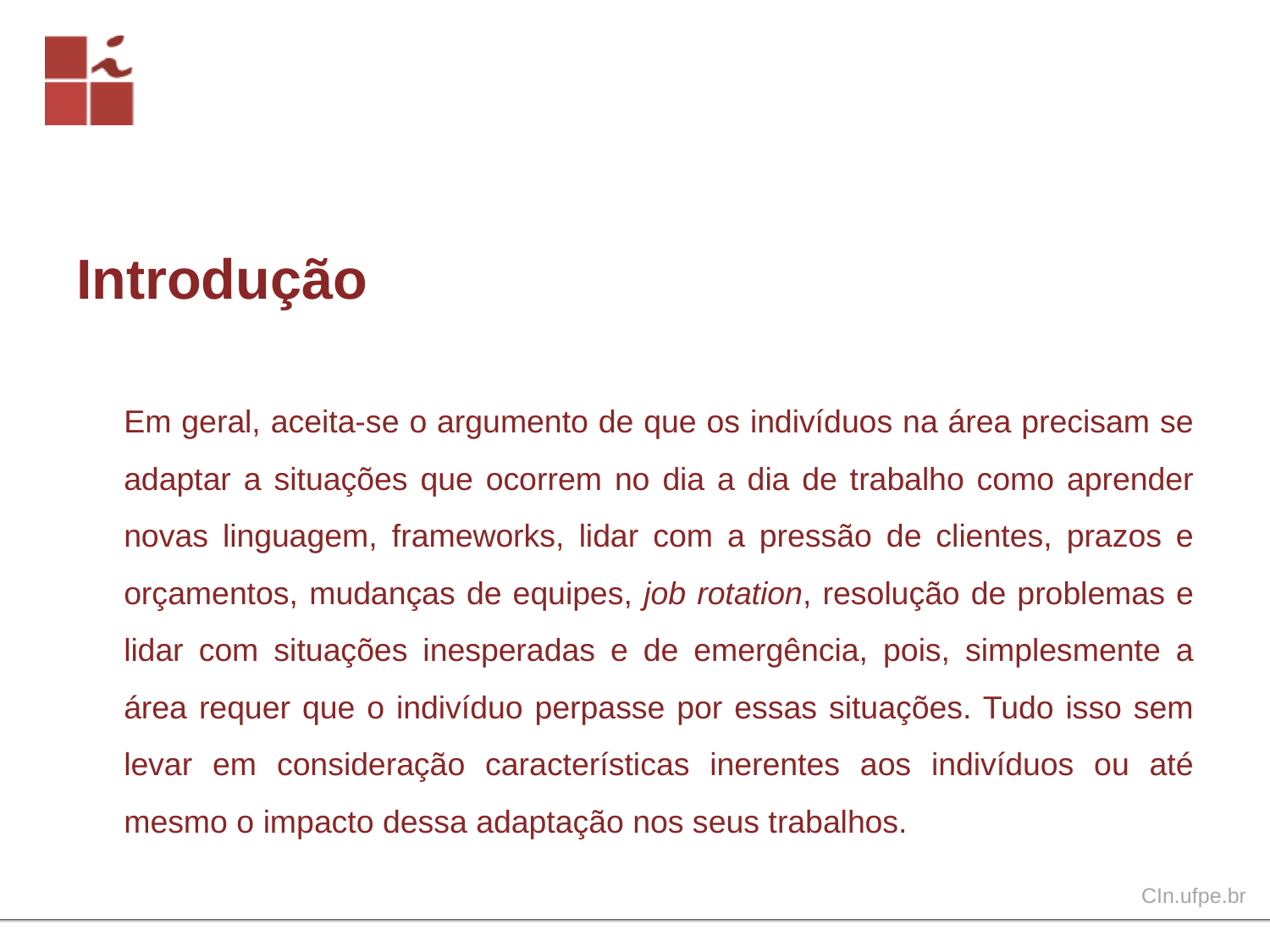

# Introdução
Em geral, aceita-se o argumento de que os indivíduos na área precisam se adaptar a situações que ocorrem no dia a dia de trabalho como aprender novas linguagem, frameworks, lidar com a pressão de clientes, prazos e orçamentos, mudanças de equipes, job rotation, resolução de problemas e lidar com situações inesperadas e de emergência, pois, simplesmente a área requer que o indivíduo perpasse por essas situações. Tudo isso sem levar em consideração características inerentes aos indivíduos ou até mesmo o impacto dessa adaptação nos seus trabalhos.